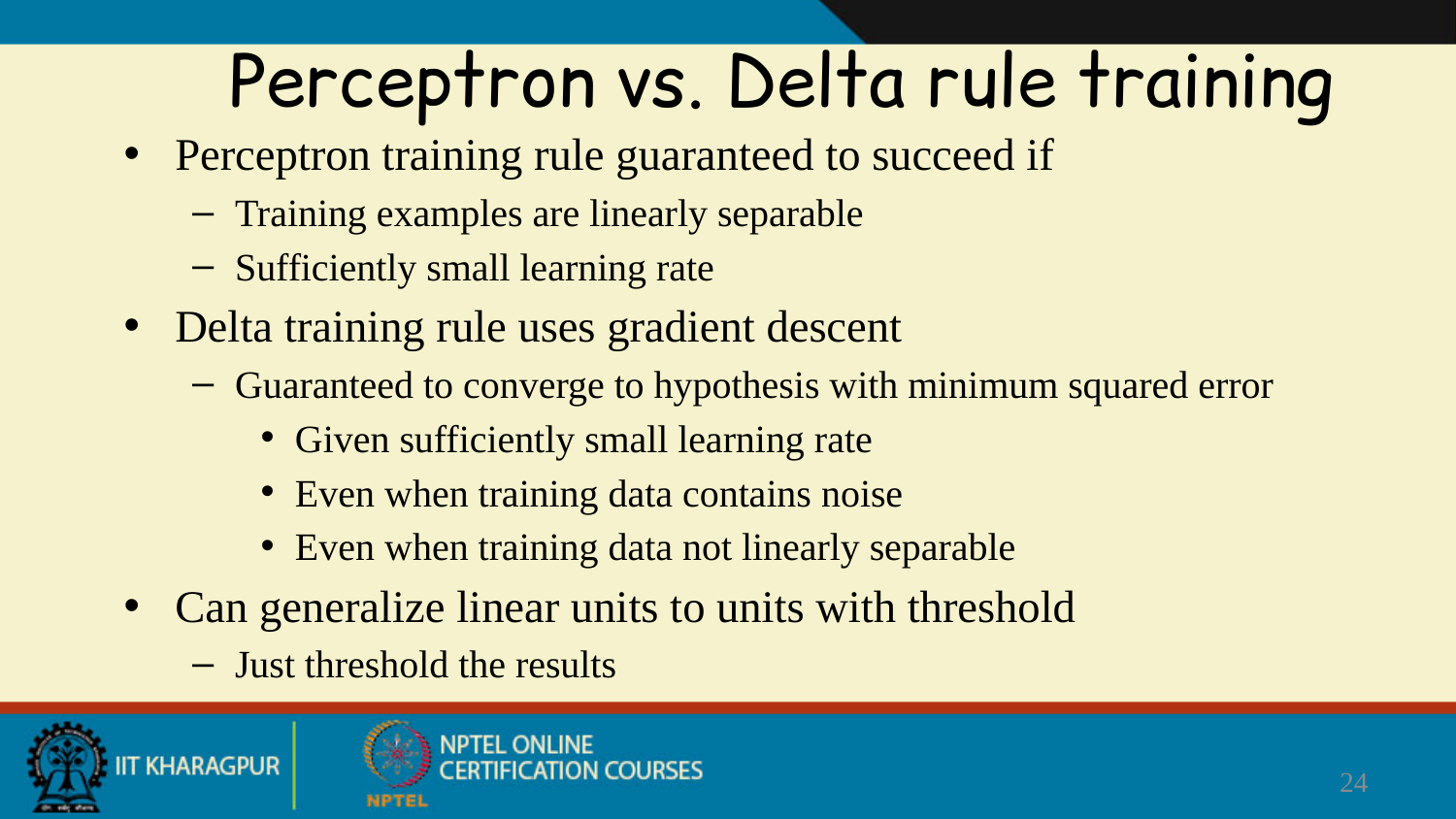

# Perceptron vs. Delta rule training
Perceptron training rule guaranteed to succeed if
Training examples are linearly separable
Sufficiently small learning rate
Delta training rule uses gradient descent
Guaranteed to converge to hypothesis with minimum squared error
Given sufficiently small learning rate
Even when training data contains noise
Even when training data not linearly separable
Can generalize linear units to units with threshold
Just threshold the results
24